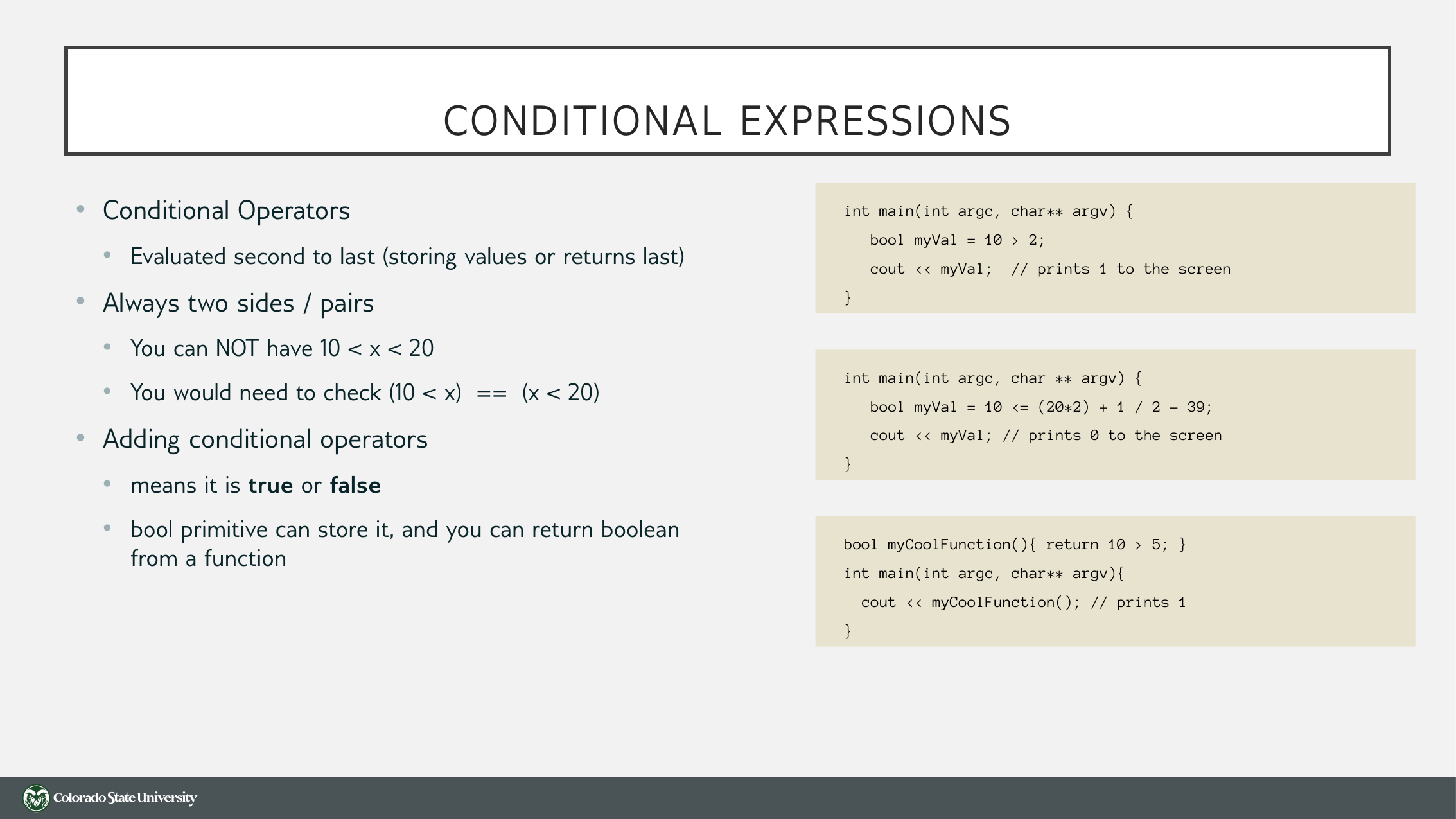

# Conditional Expressions
int main(int argc, char** argv) {
   bool myVal = 10 > 2;
   cout << myVal;  // prints 1 to the screen
}
Conditional Operators
Evaluated second to last (storing values or returns last)
Always two sides / pairs
You can NOT have 10 < x < 20
You would need to check (10 < x)  ==  (x < 20)
Adding conditional operators
means it is true or false
bool primitive can store it, and you can return boolean from a function
int main(int argc, char ** argv) {
   bool myVal = 10 <= (20*2) + 1 / 2 - 39;
   cout << myVal; // prints 0 to the screen
}
bool myCoolFunction(){ return 10 > 5; }
int main(int argc, char** argv){
  cout << myCoolFunction(); // prints 1
}